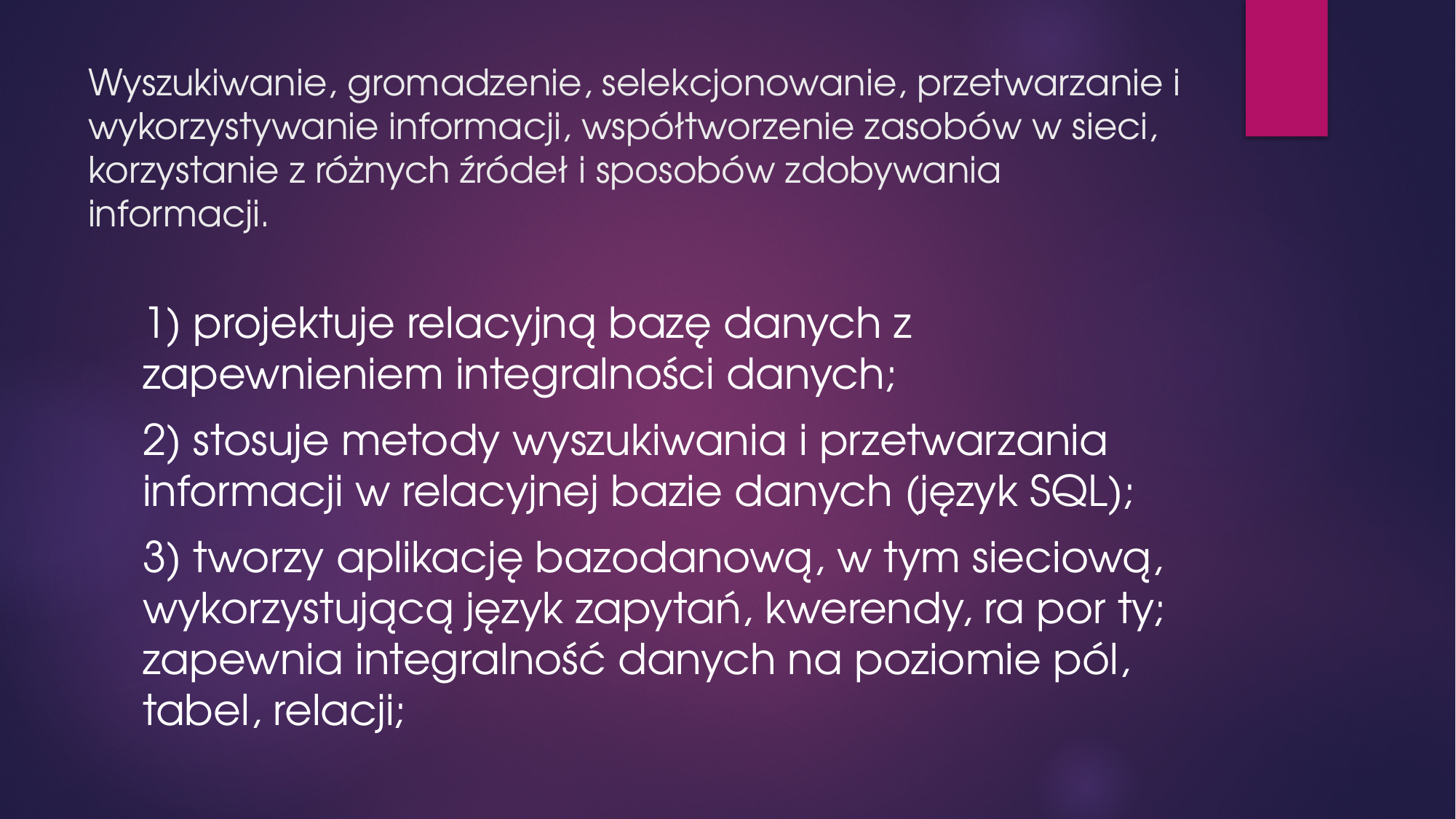

# Wyszukiwanie, gromadzenie, selekcjonowanie, przetwarzanie i wykorzystywanie informacji, współtworzenie zasobów w sieci, korzystanie z różnych źródeł i sposobów zdobywania informacji.
1) projektuje relacyjną bazę danych z zapewnieniem integralności danych;
2) stosuje metody wyszukiwania i przetwarzania informacji w relacyjnej bazie danych (język SQL);
3) tworzy aplikację bazodanową, w tym sieciową, wykorzystującą język zapytań, kwerendy, ra por ty; zapewnia integralność danych na poziomie pól, tabel, relacji;